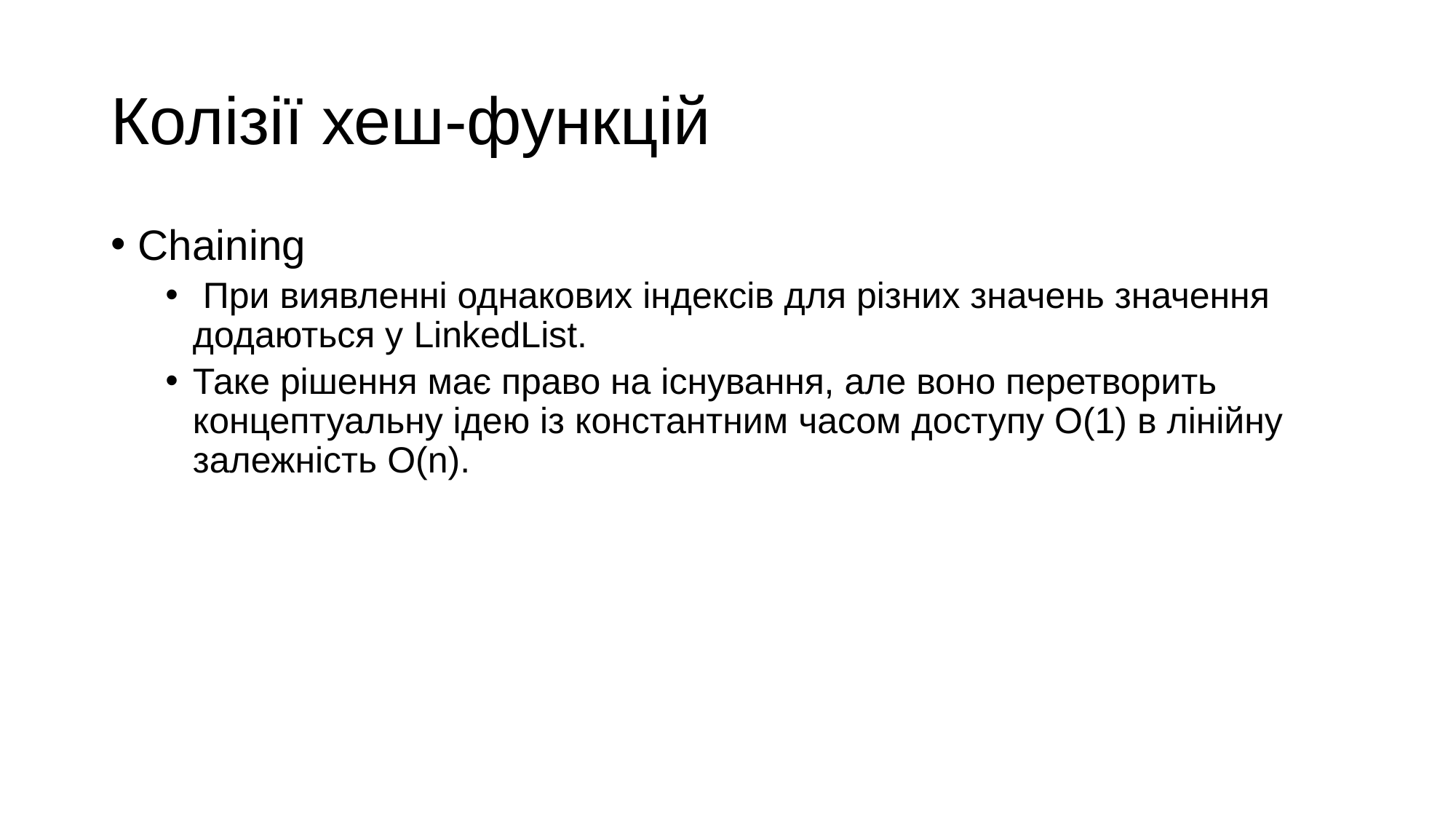

# Колізії хеш-функцій
Chaining
 При виявленні однакових індексів для різних значень значення додаються у LinkedList.
Таке рішення має право на існування, але воно перетворить концептуальну ідею із константним часом доступу О(1) в лінійну залежність O(n).